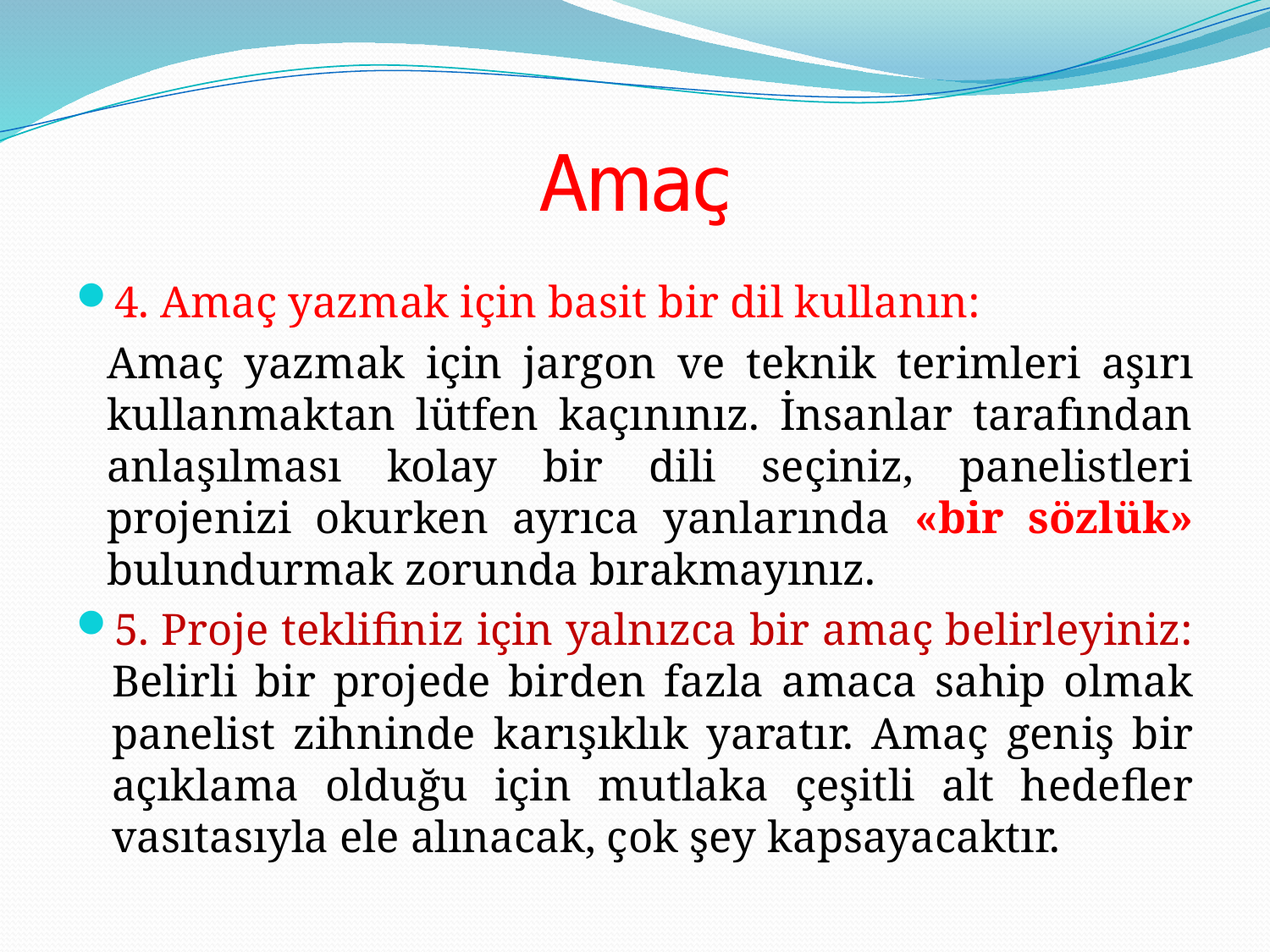

# Amaç
4. Amaç yazmak için basit bir dil kullanın:
Amaç yazmak için jargon ve teknik terimleri aşırı kullanmaktan lütfen kaçınınız. İnsanlar tarafından anlaşılması kolay bir dili seçiniz, panelistleri projenizi okurken ayrıca yanlarında «bir sözlük» bulundurmak zorunda bırakmayınız.
5. Proje teklifiniz için yalnızca bir amaç belirleyiniz: Belirli bir projede birden fazla amaca sahip olmak panelist zihninde karışıklık yaratır. Amaç geniş bir açıklama olduğu için mutlaka çeşitli alt hedefler vasıtasıyla ele alınacak, çok şey kapsayacaktır.